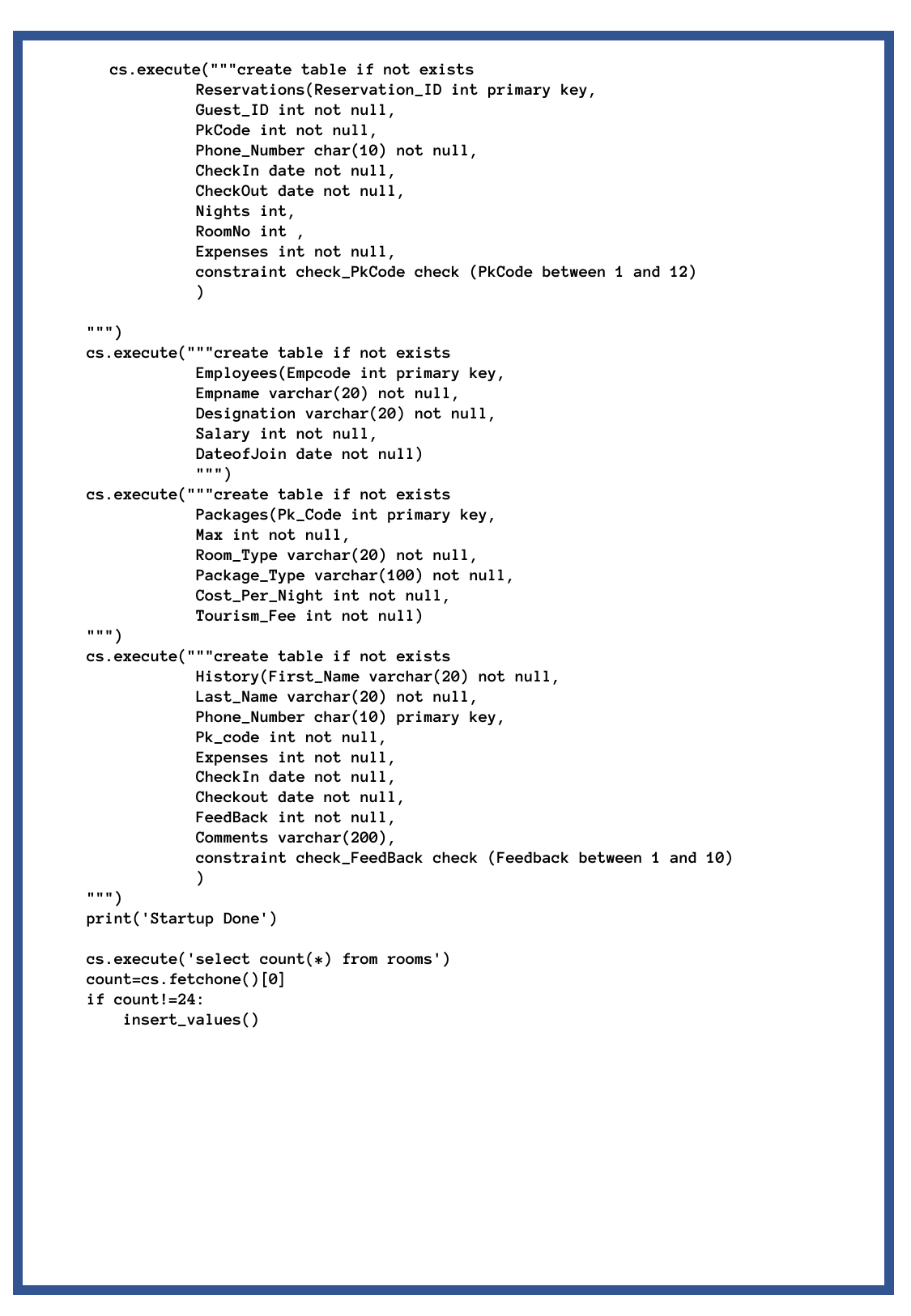

cs.execute("""create table if not exists
                Reservations(Reservation_ID int primary key,
                Guest_ID int not null,
                PkCode int not null,
                Phone_Number char(10) not null,
                CheckIn date not null,
                CheckOut date not null,
                Nights int,
                RoomNo int ,
                Expenses int not null,
                constraint check_PkCode check (PkCode between 1 and 12)
                )

    """)
    cs.execute("""create table if not exists
                Employees(Empcode int primary key,
                Empname varchar(20) not null,
                Designation varchar(20) not null,
                Salary int not null,
                DateofJoin date not null)
                """)
    cs.execute("""create table if not exists
                Packages(Pk_Code int primary key,
                Max int not null,
                Room_Type varchar(20) not null,
                Package_Type varchar(100) not null,
                Cost_Per_Night int not null,
                Tourism_Fee int not null)
    """)
    cs.execute("""create table if not exists
                History(First_Name varchar(20) not null,
                Last_Name varchar(20) not null,
                Phone_Number char(10) primary key,
                Pk_code int not null,
                Expenses int not null,
                CheckIn date not null,
                Checkout date not null,
                FeedBack int not null,
                Comments varchar(200),
                constraint check_FeedBack check (Feedback between 1 and 10)
                )
    """)
    print('Startup Done')

    cs.execute('select count(*) from rooms')
    count=cs.fetchone()[0]
    if count!=24:
        insert_values()